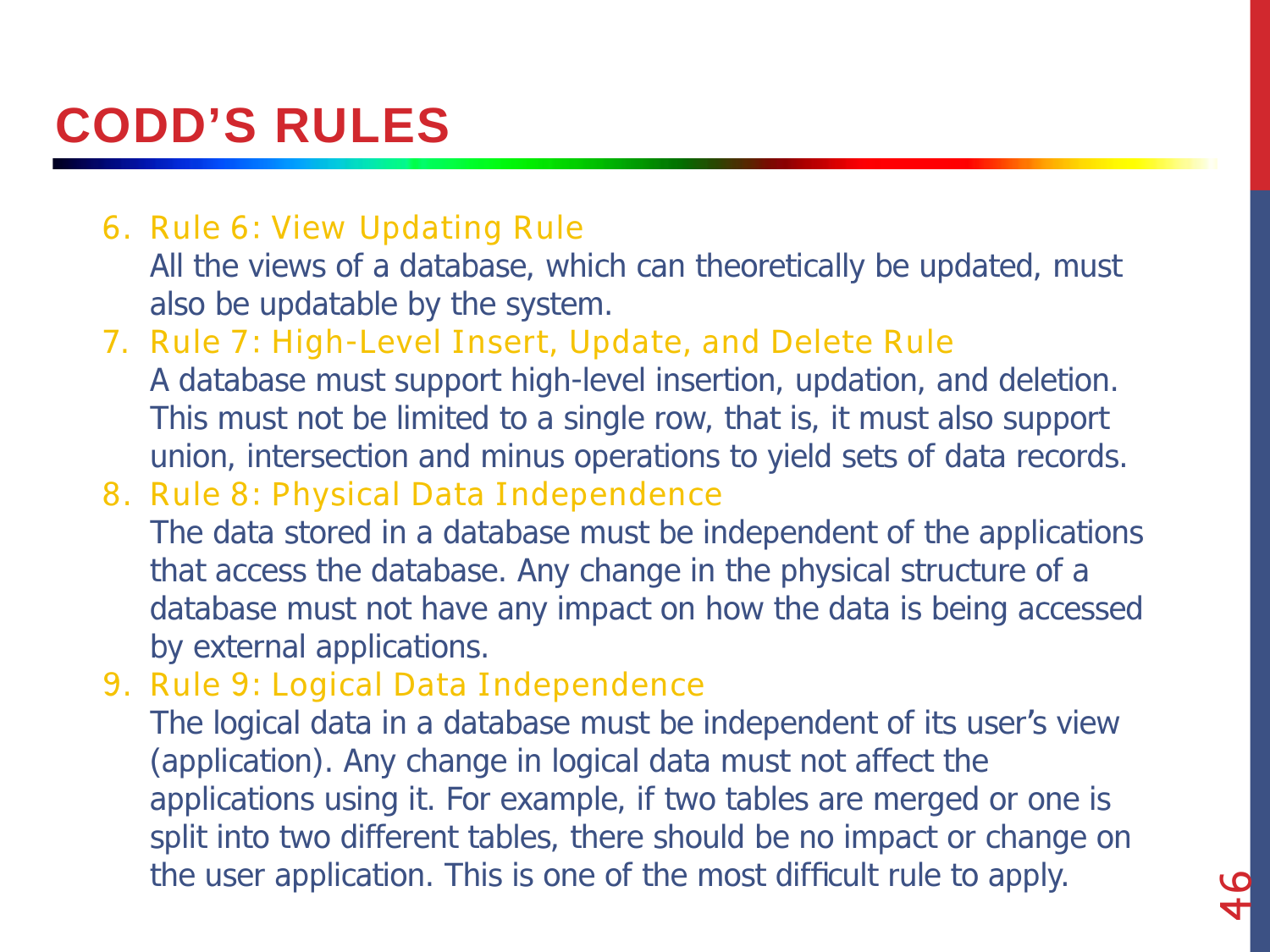

Codd’s rules
Rule 6: View Updating Rule
All the views of a database, which can theoretically be updated, must also be updatable by the system.
Rule 7: High-Level Insert, Update, and Delete Rule
A database must support high-level insertion, updation, and deletion. This must not be limited to a single row, that is, it must also support union, intersection and minus operations to yield sets of data records.
Rule 8: Physical Data Independence
The data stored in a database must be independent of the applications that access the database. Any change in the physical structure of a database must not have any impact on how the data is being accessed by external applications.
Rule 9: Logical Data Independence
The logical data in a database must be independent of its user’s view (application). Any change in logical data must not affect the applications using it. For example, if two tables are merged or one is split into two different tables, there should be no impact or change on the user application. This is one of the most difficult rule to apply.
46